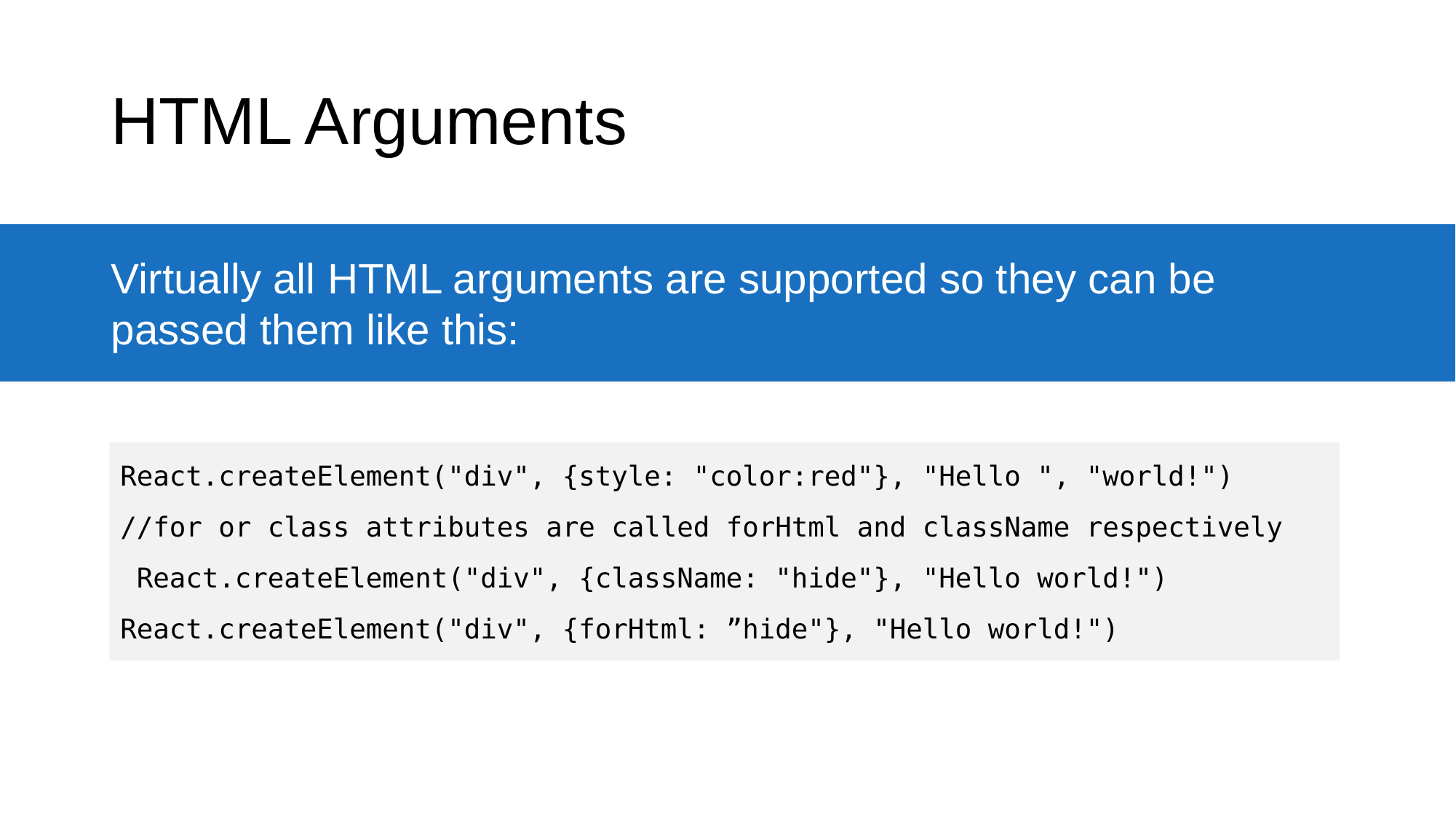

# HTML Arguments

Virtually all HTML arguments are supported so they can be passed them like this:
React.createElement("div", {style: "color:red"}, "Hello ", "world!")
//for or class attributes are called forHtml and className respectively
 React.createElement("div", {className: "hide"}, "Hello world!")
React.createElement("div", {forHtml: ”hide"}, "Hello world!")